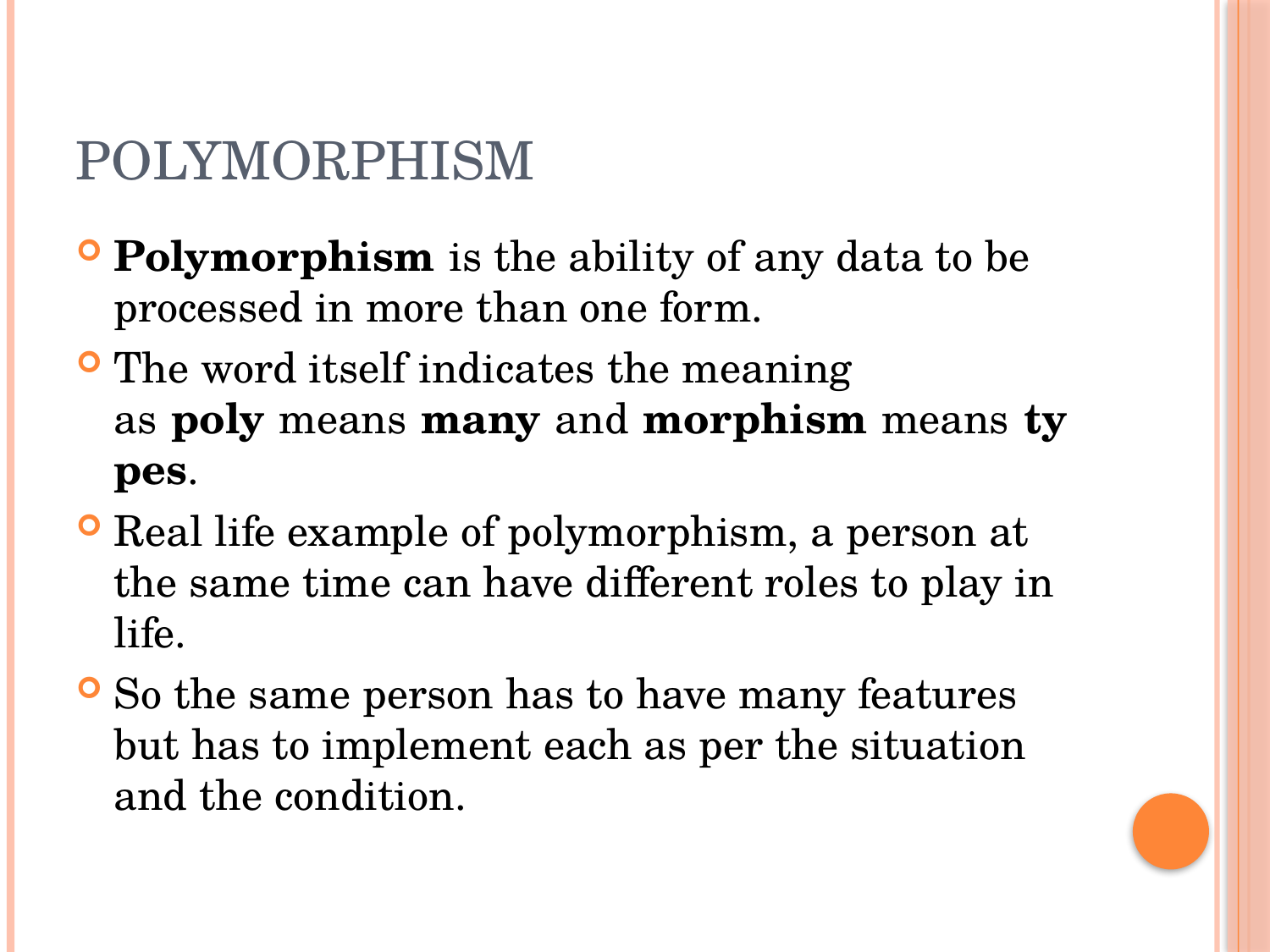

# POLYMORPHISM
Polymorphism is the ability of any data to be processed in more than one form.
The word itself indicates the meaning as poly means many and morphism means types.
Real life example of polymorphism, a person at the same time can have different roles to play in life.
So the same person has to have many features but has to implement each as per the situation and the condition.